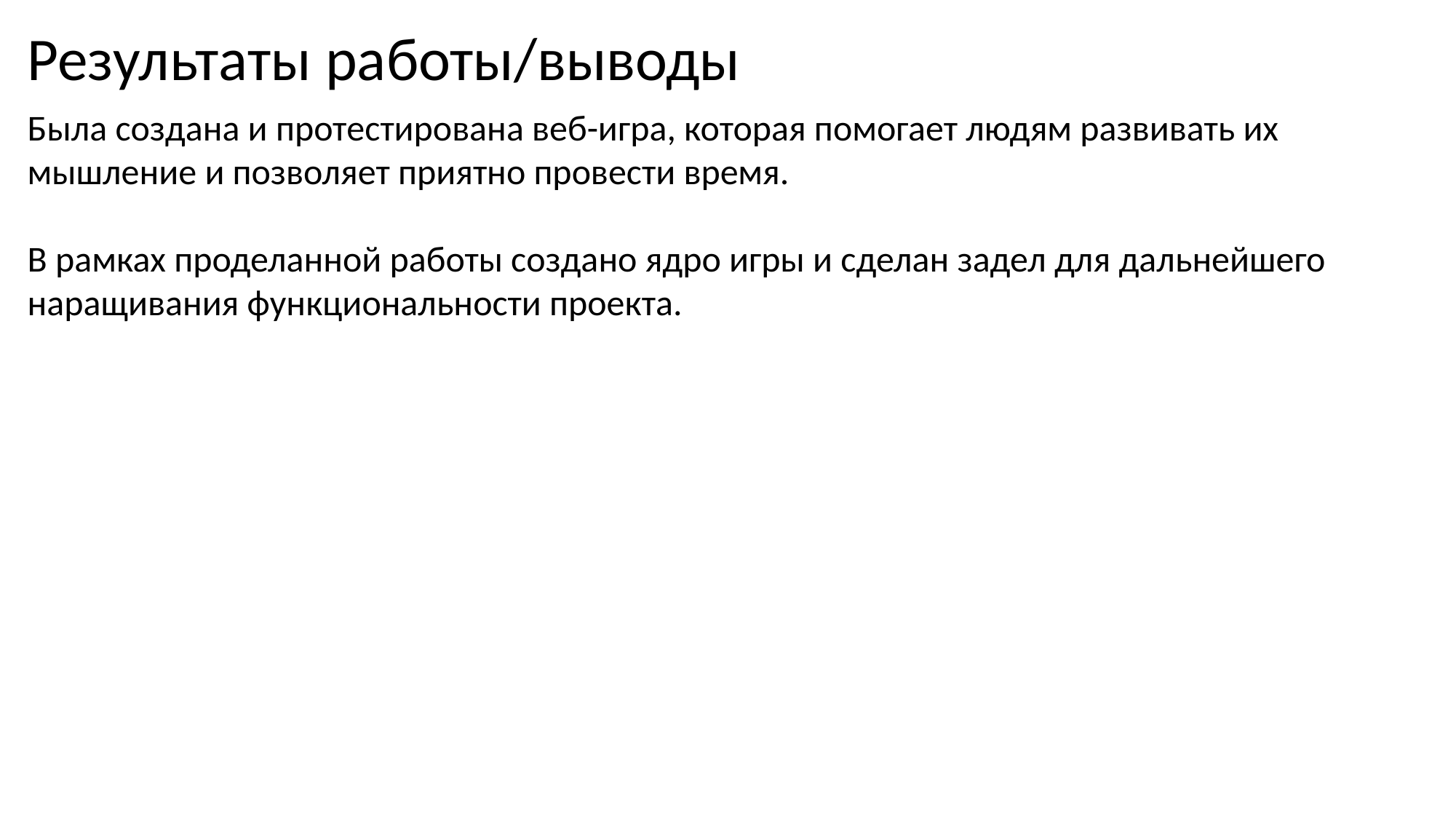

Результаты работы/выводы
Была создана и протестирована веб-игра, которая помогает людям развивать их мышление и позволяет приятно провести время.

В рамках проделанной работы создано ядро игры и сделан задел для дальнейшего наращивания функциональности проекта.